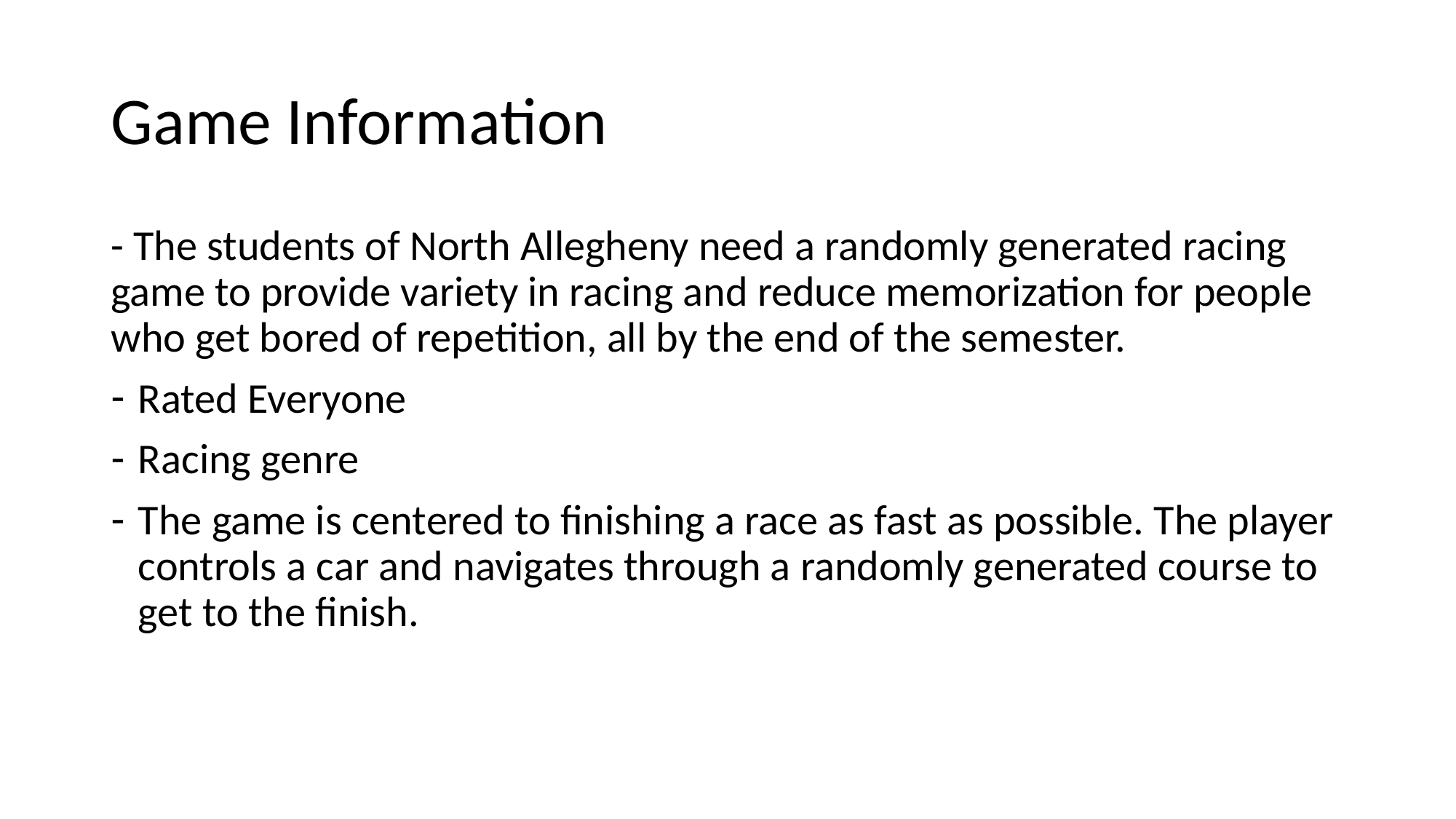

# Game Information
- The students of North Allegheny need a randomly generated racing game to provide variety in racing and reduce memorization for people who get bored of repetition, all by the end of the semester.
Rated Everyone
Racing genre
The game is centered to finishing a race as fast as possible. The player controls a car and navigates through a randomly generated course to get to the finish.